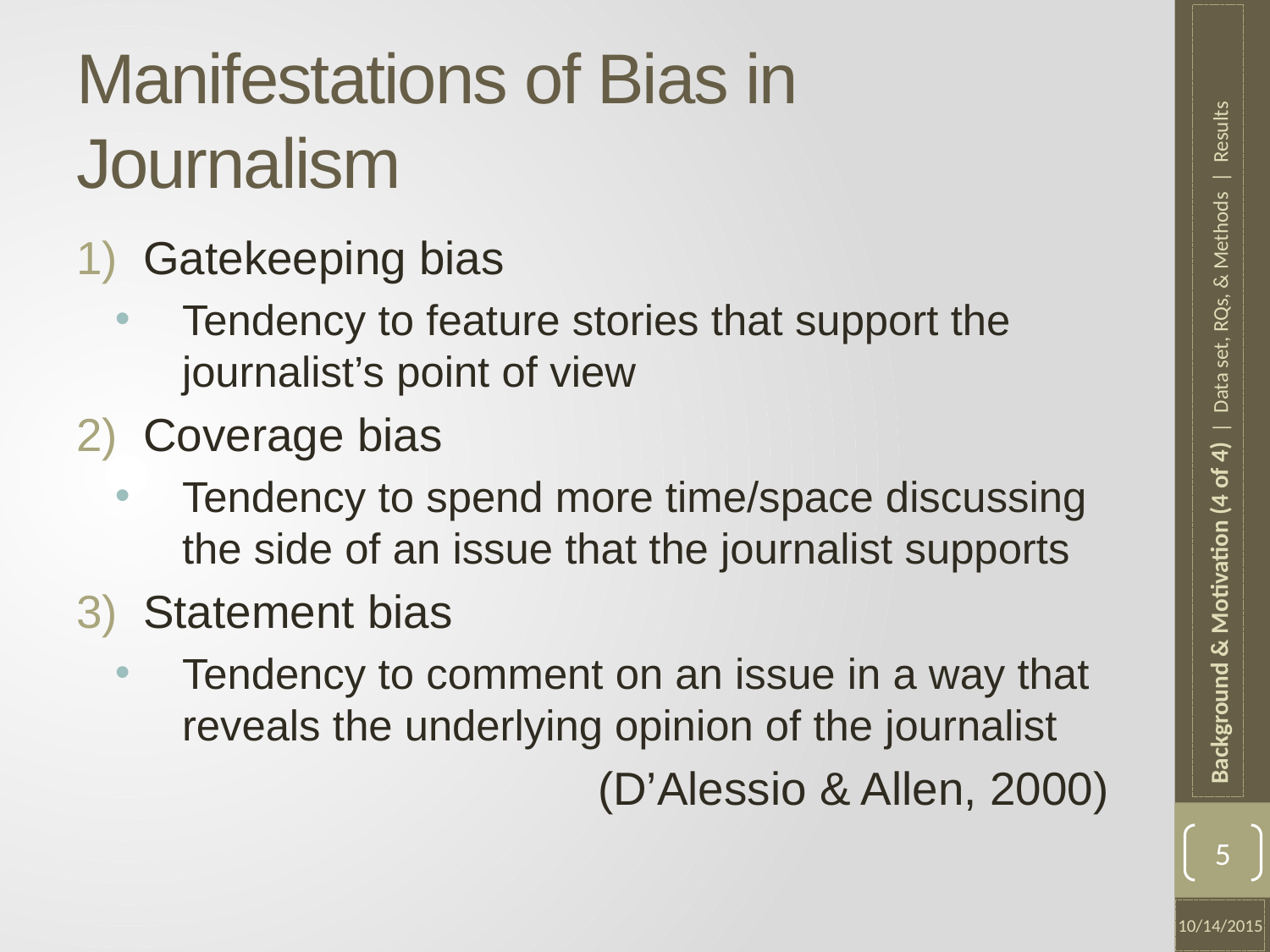

# Manifestations of Bias in Journalism
Gatekeeping bias
Tendency to feature stories that support the journalist’s point of view
Coverage bias
Tendency to spend more time/space discussing the side of an issue that the journalist supports
Statement bias
Tendency to comment on an issue in a way that reveals the underlying opinion of the journalist
(D’Alessio & Allen, 2000)

Background & Motivation (4 of 4)  |  Data set, RQs, & Methods  |  Results
5
10/14/2015